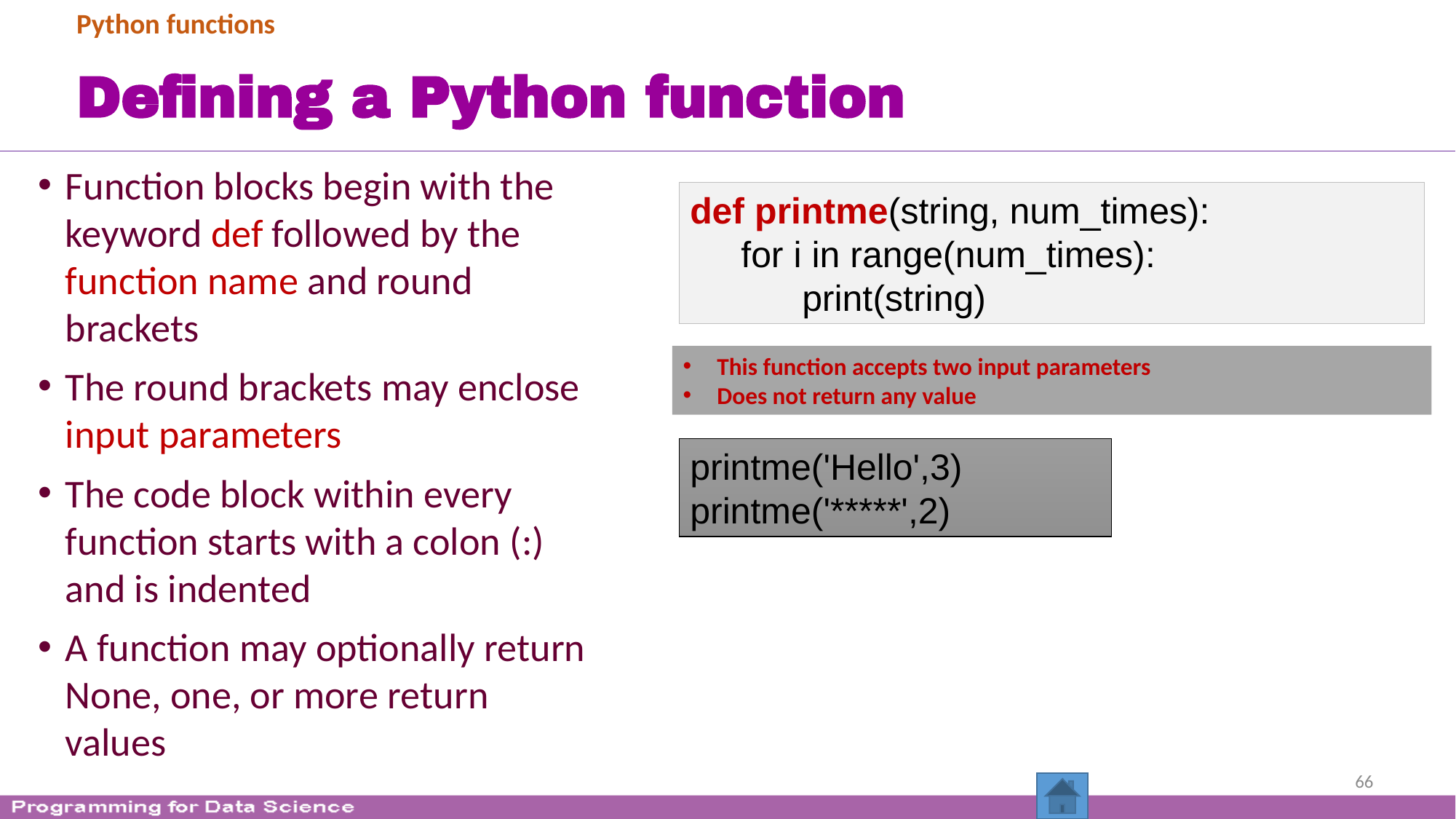

Python functions
# Defining a Python function
Function blocks begin with the keyword def followed by the function name and round brackets
The round brackets may enclose input parameters
The code block within every function starts with a colon (:) and is indented
A function may optionally return None, one, or more return values
def printme(string, num_times):
     for i in range(num_times):
           print(string)
This function accepts two input parameters
Does not return any value
printme('Hello',3)
printme('*****',2)
66